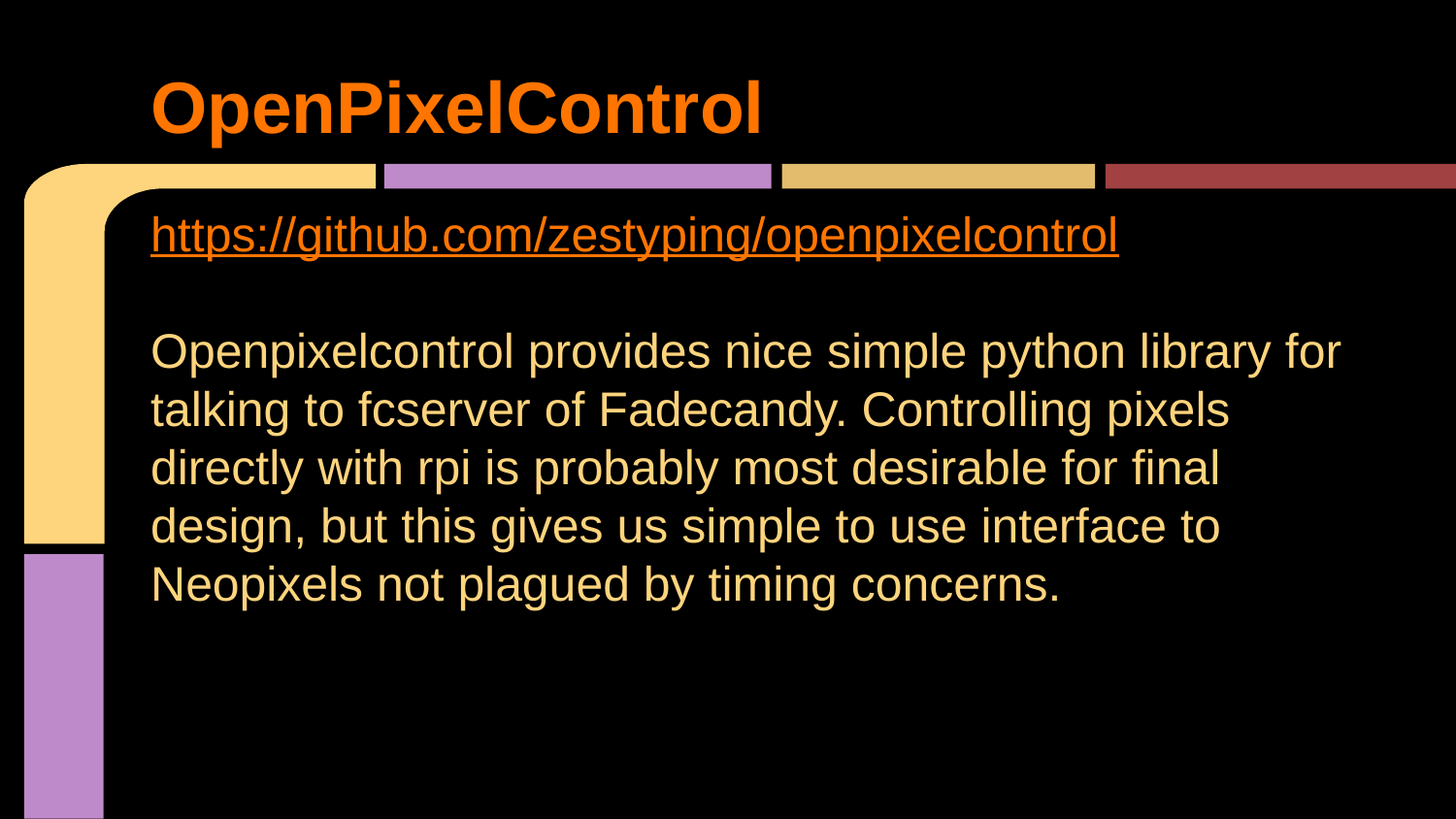

# OpenPixelControl
https://github.com/zestyping/openpixelcontrol

Openpixelcontrol provides nice simple python library for talking to fcserver of Fadecandy. Controlling pixels directly with rpi is probably most desirable for final design, but this gives us simple to use interface to Neopixels not plagued by timing concerns.